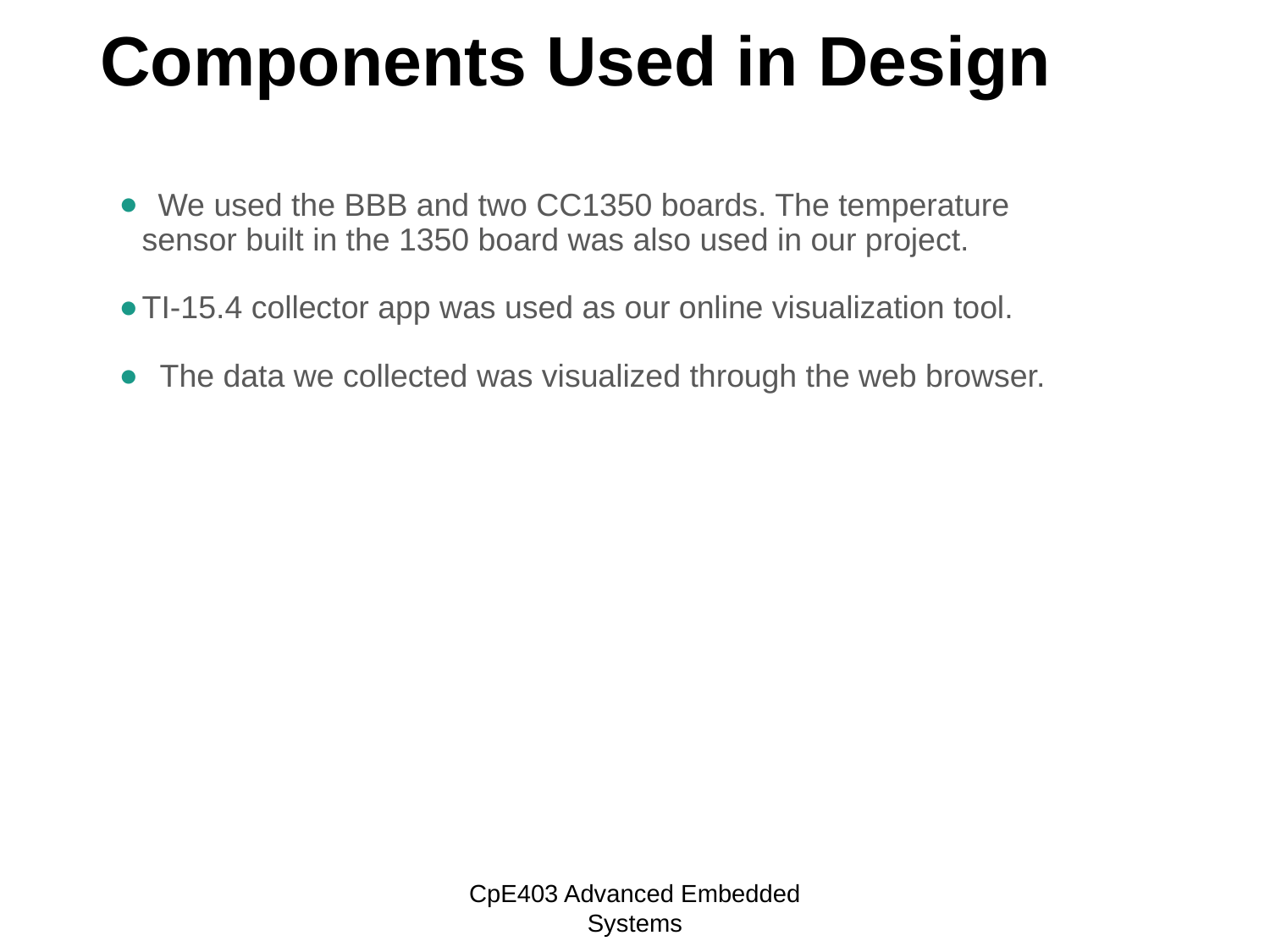

# Components Used in Design
  We used the BBB and two CC1350 boards. The temperature sensor built in the 1350 board was also used in our project.

TI-15.4 collector app was used as our online visualization tool.

  The data we collected was visualized through the web browser.
CpE403 Advanced Embedded Systems